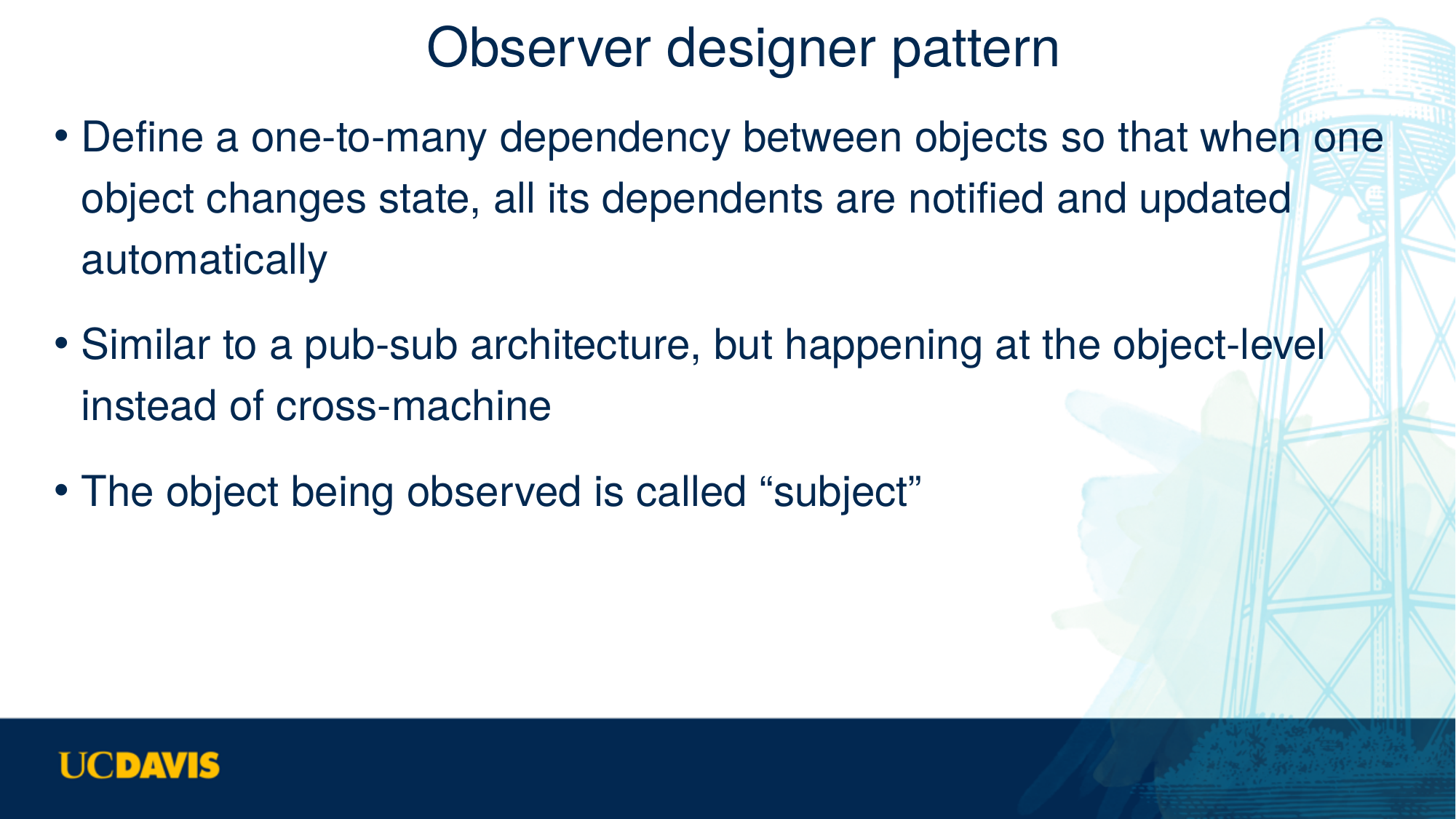

# Observer designer pattern
Define a one-to-many dependency between objects so that when one object changes state, all its dependents are notified and updated automatically
Similar to a pub-sub architecture, but happening at the object-level instead of cross-machine
The object being observed is called “subject”